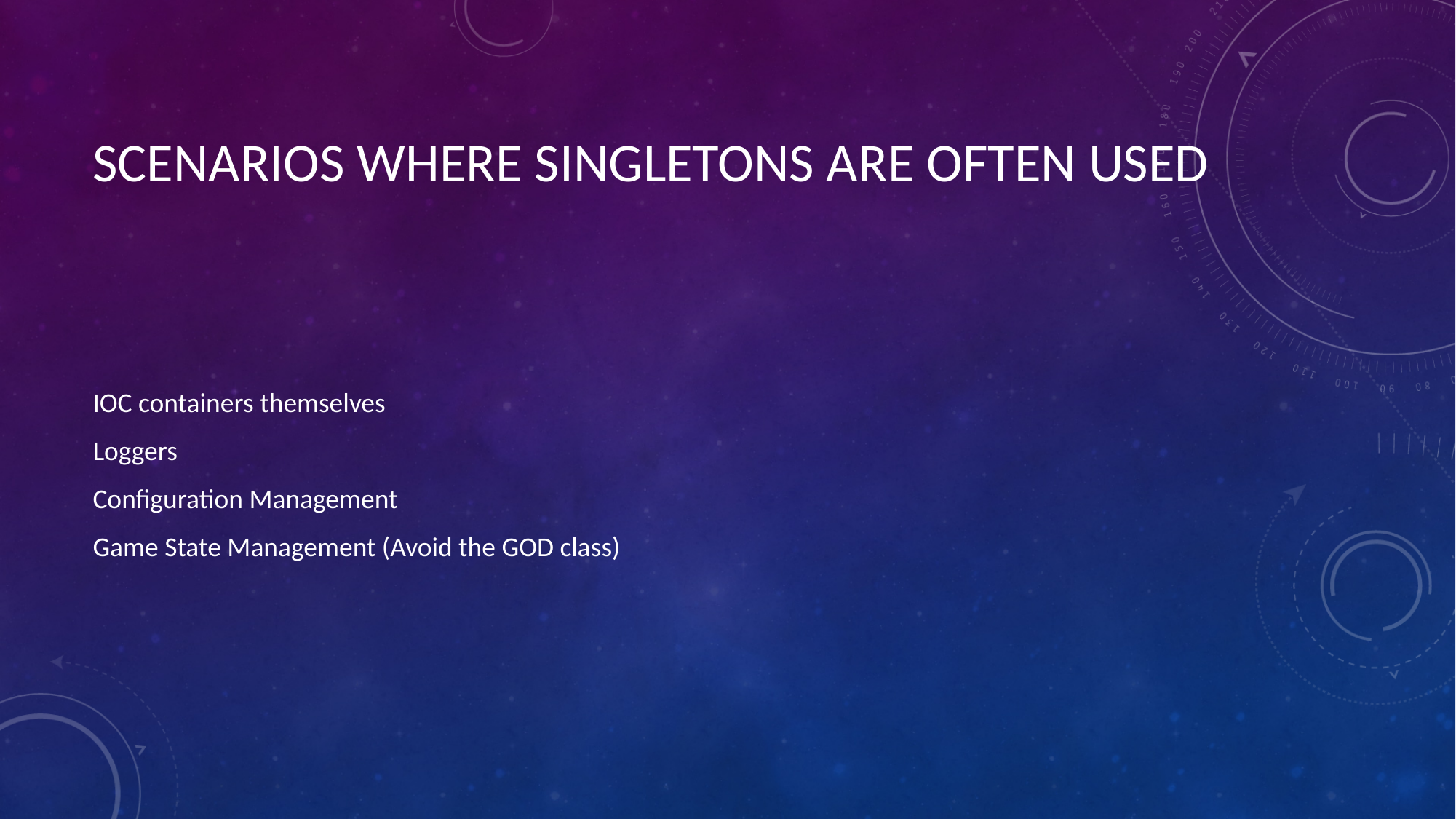

# Scenarios where Singletons are often Used
IOC containers themselves
Loggers
Configuration Management
Game State Management (Avoid the GOD class)